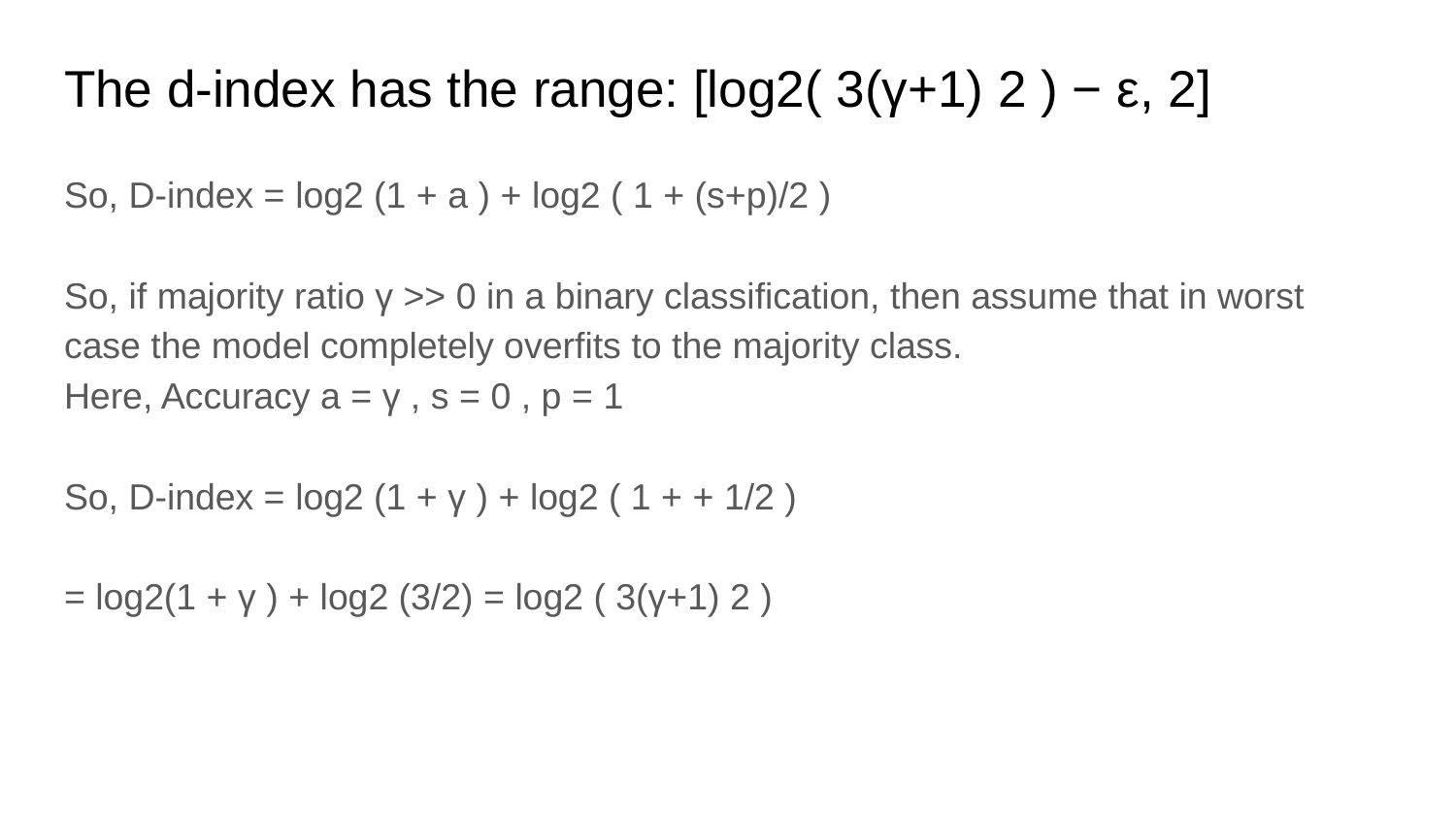

# The d-index has the range: [log2( 3(γ+1) 2 ) − ε, 2]
So, D-index = log2 (1 + a ) + log2 ( 1 + (s+p)/2 )

So, if majority ratio γ >> 0 in a binary classification, then assume that in worst case the model completely overfits to the majority class.
Here, Accuracy a = γ , s = 0 , p = 1

So, D-index = log2 (1 + γ ) + log2 ( 1 + + 1/2 )

= log2(1 + γ ) + log2 (3/2) = log2 ( 3(γ+1) 2 )